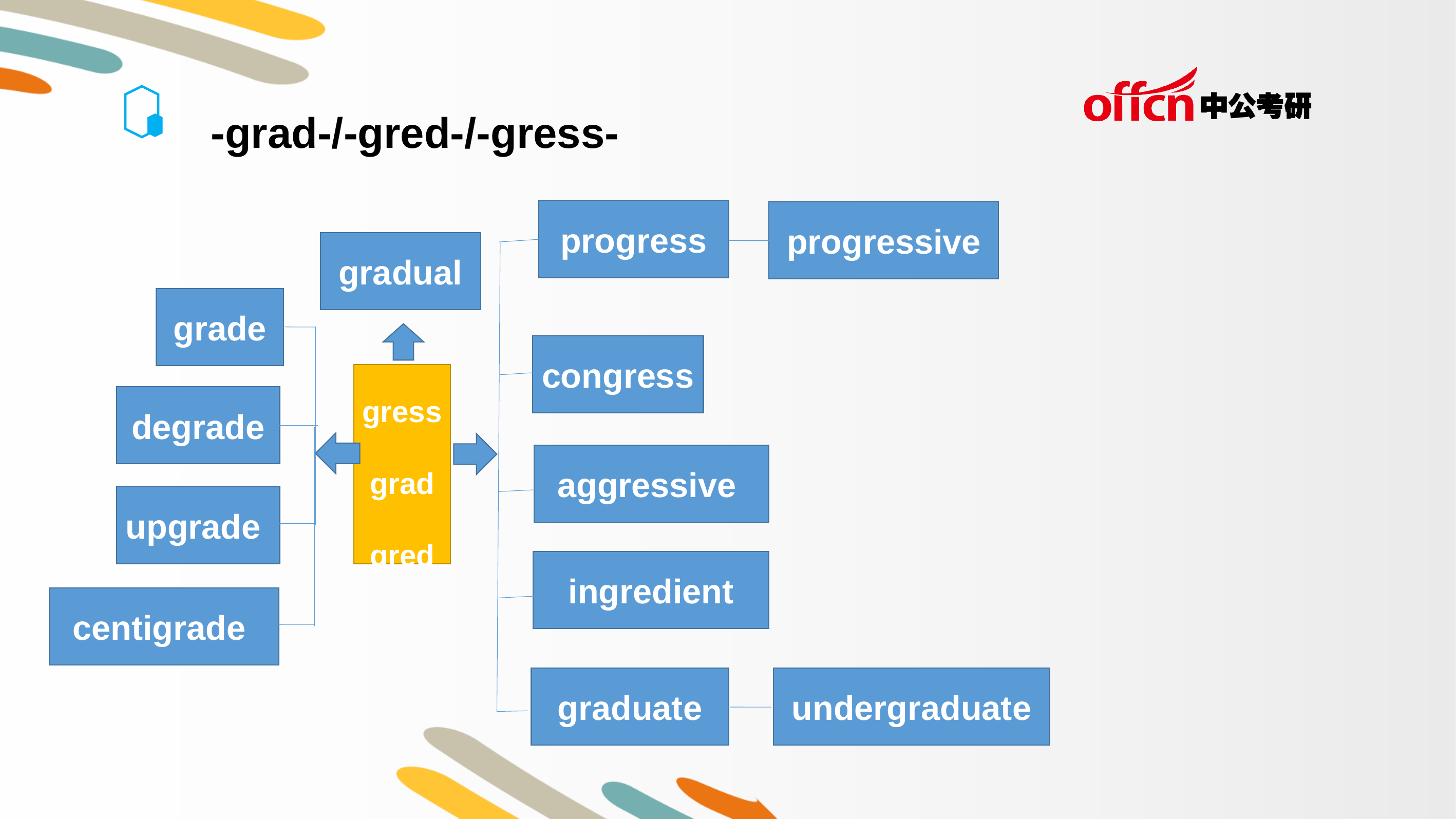

-grad-/-gred-/-gress-
progress
progressive
gradual
grade

congress

gress
grad
gred

degrade

aggressive
upgrade
ingredient
centigrade
graduate
undergraduate